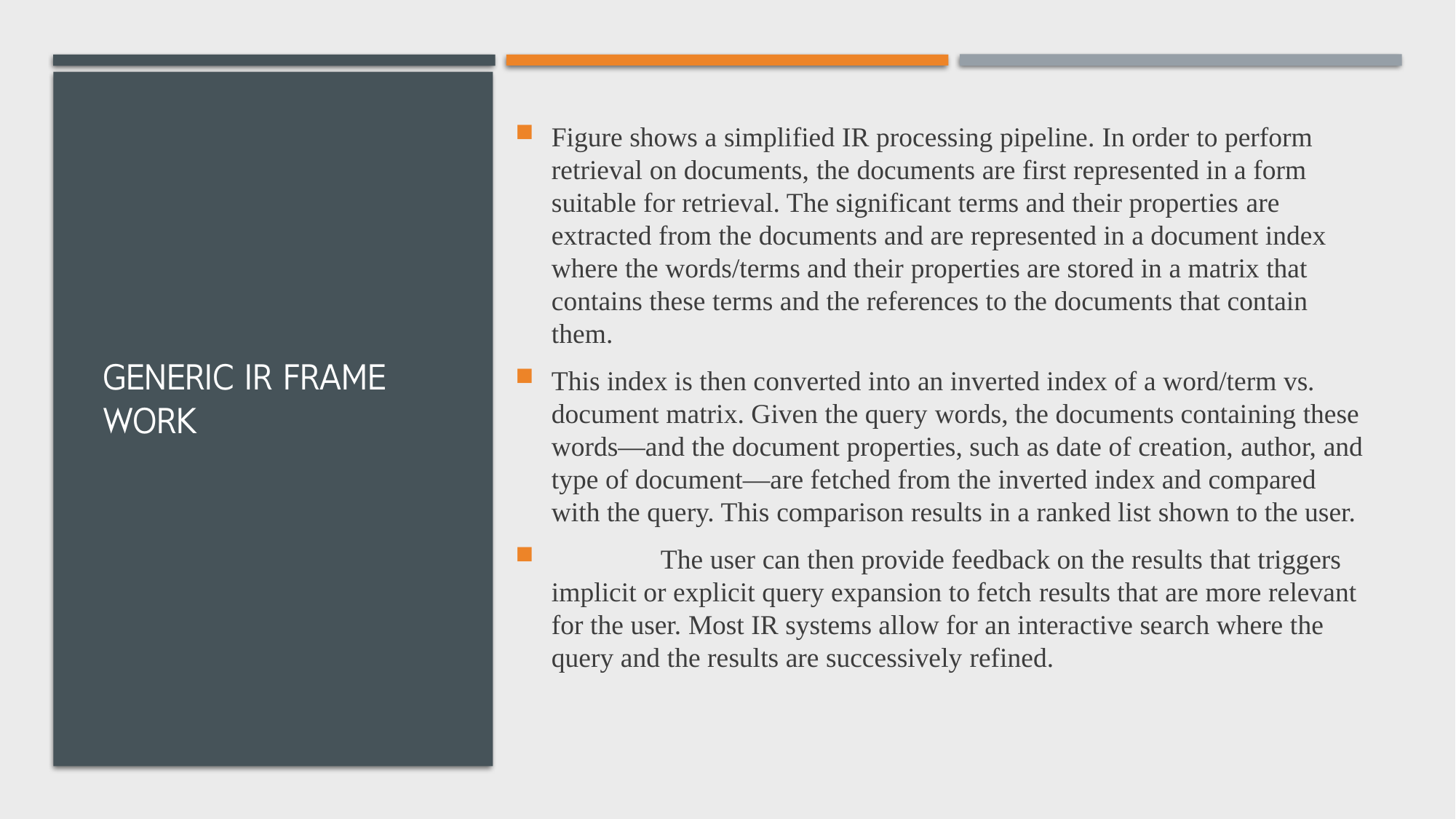

Figure shows a simplified IR processing pipeline. In order to perform retrieval on documents, the documents are first represented in a form suitable for retrieval. The significant terms and their properties are extracted from the documents and are represented in a document index where the words/terms and their properties are stored in a matrix that contains these terms and the references to the documents that contain them.
This index is then converted into an inverted index of a word/term vs. document matrix. Given the query words, the documents containing these words—and the document properties, such as date of creation, author, and type of document—are fetched from the inverted index and compared with the query. This comparison results in a ranked list shown to the user.
	The user can then provide feedback on the results that triggers implicit or explicit query expansion to fetch results that are more relevant for the user. Most IR systems allow for an interactive search where the query and the results are successively refined.

# GENERIC IR FRAME WORK